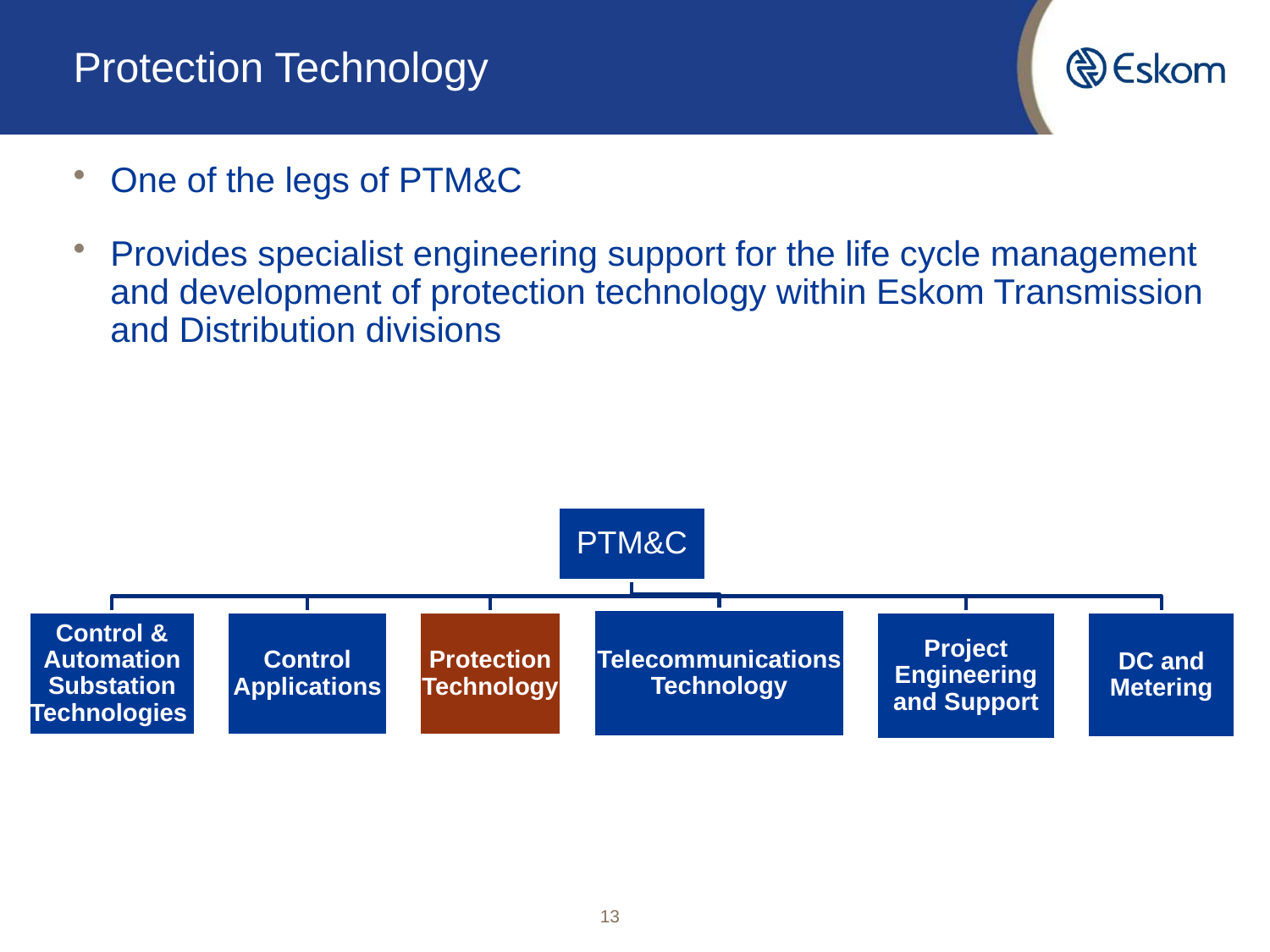

# Protection Technology
One of the legs of PTM&C
Provides specialist engineering support for the life cycle management and development of protection technology within Eskom Transmission and Distribution divisions
PTM&C
Control & Automation Substation Technologies
Control Applications
Protection Technology
Telecommunications Technology
Project Engineering and Support
DC and Metering
13